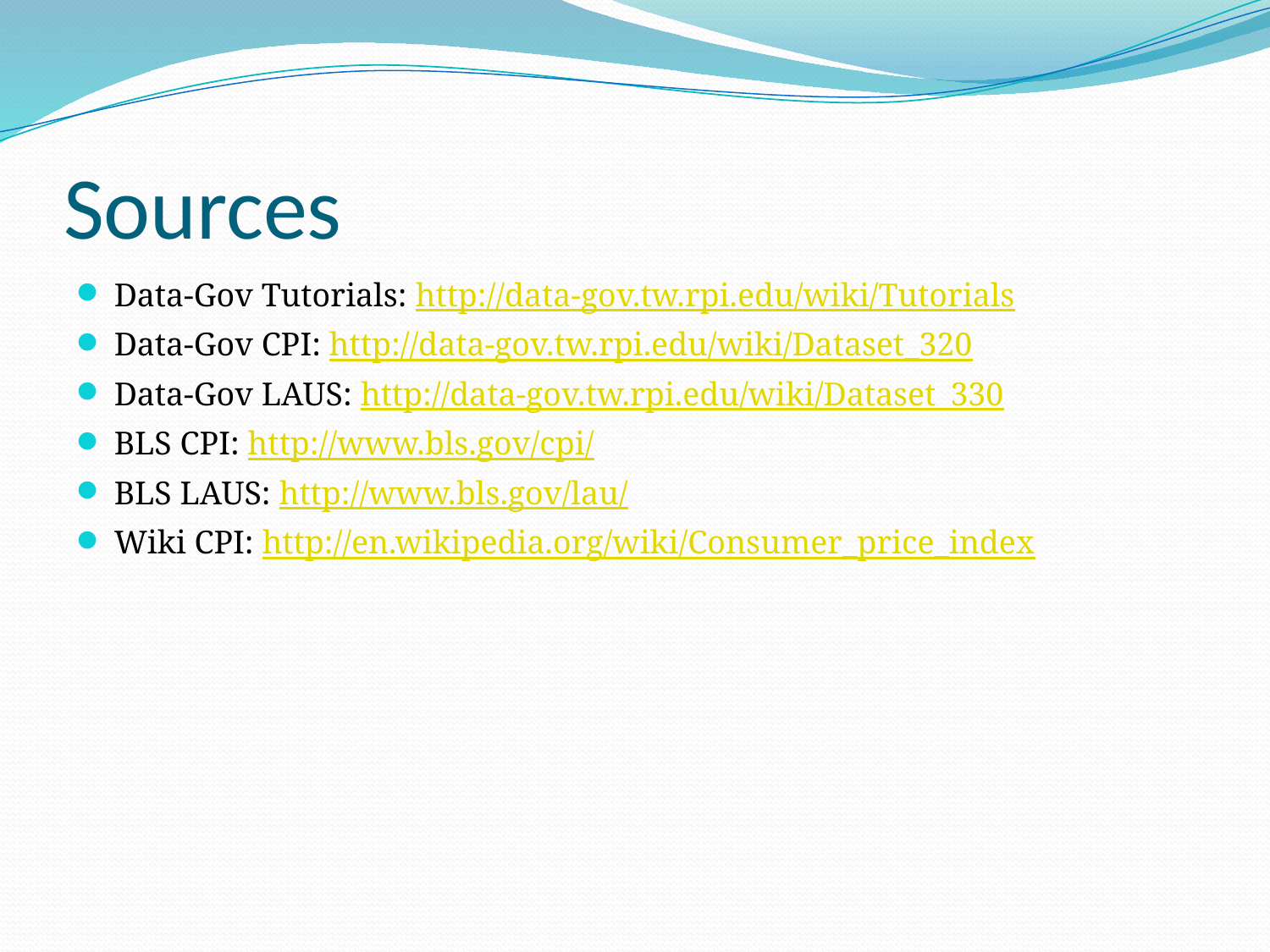

# Sources
Data-Gov Tutorials: http://data-gov.tw.rpi.edu/wiki/Tutorials
Data-Gov CPI: http://data-gov.tw.rpi.edu/wiki/Dataset_320
Data-Gov LAUS: http://data-gov.tw.rpi.edu/wiki/Dataset_330
BLS CPI: http://www.bls.gov/cpi/
BLS LAUS: http://www.bls.gov/lau/
Wiki CPI: http://en.wikipedia.org/wiki/Consumer_price_index